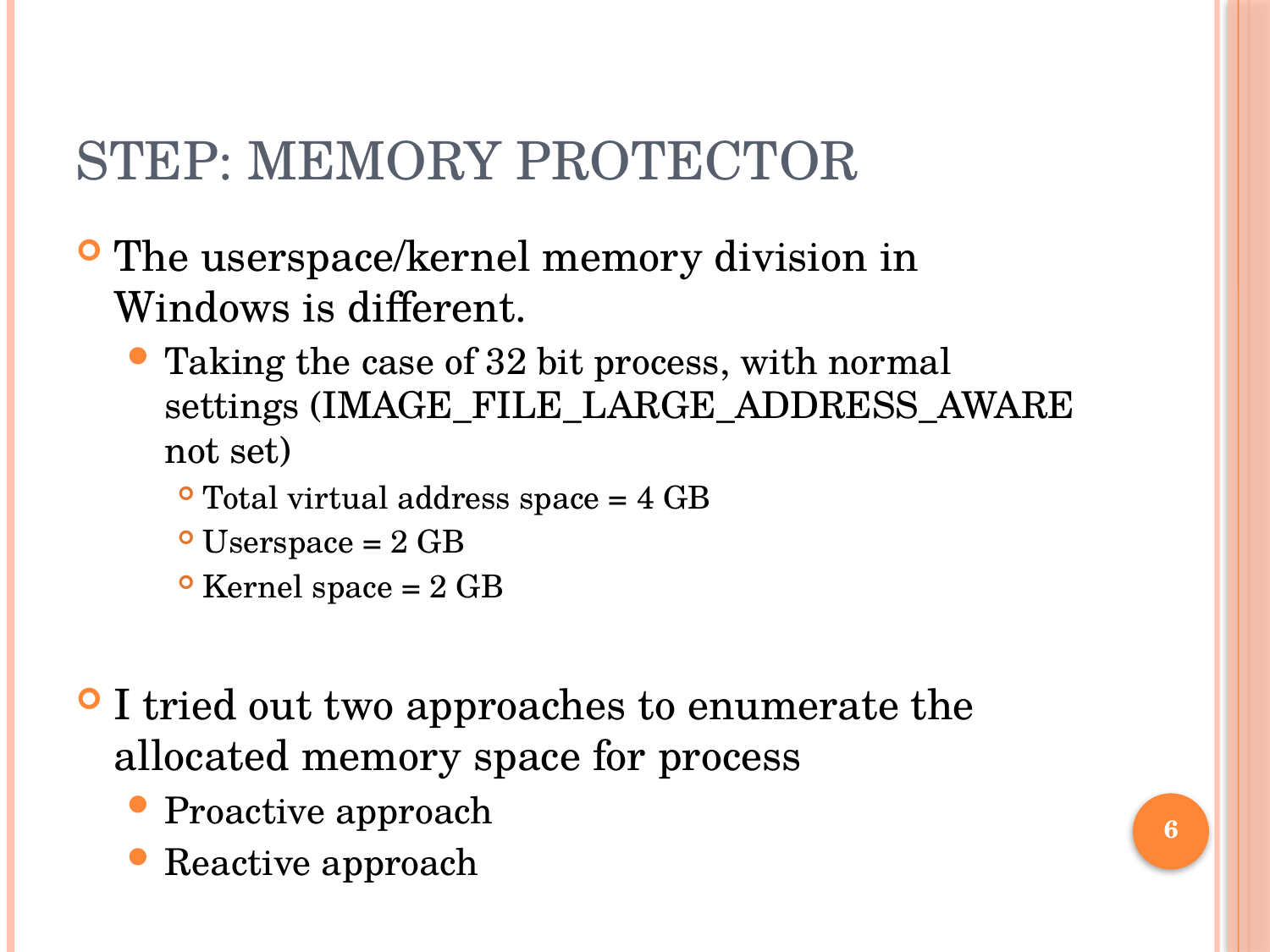

# Step: Memory Protector
The userspace/kernel memory division in Windows is different.
Taking the case of 32 bit process, with normal settings (IMAGE_FILE_LARGE_ADDRESS_AWARE not set)
Total virtual address space = 4 GB
Userspace = 2 GB
Kernel space = 2 GB

I tried out two approaches to enumerate the allocated memory space for process
Proactive approach
Reactive approach
6